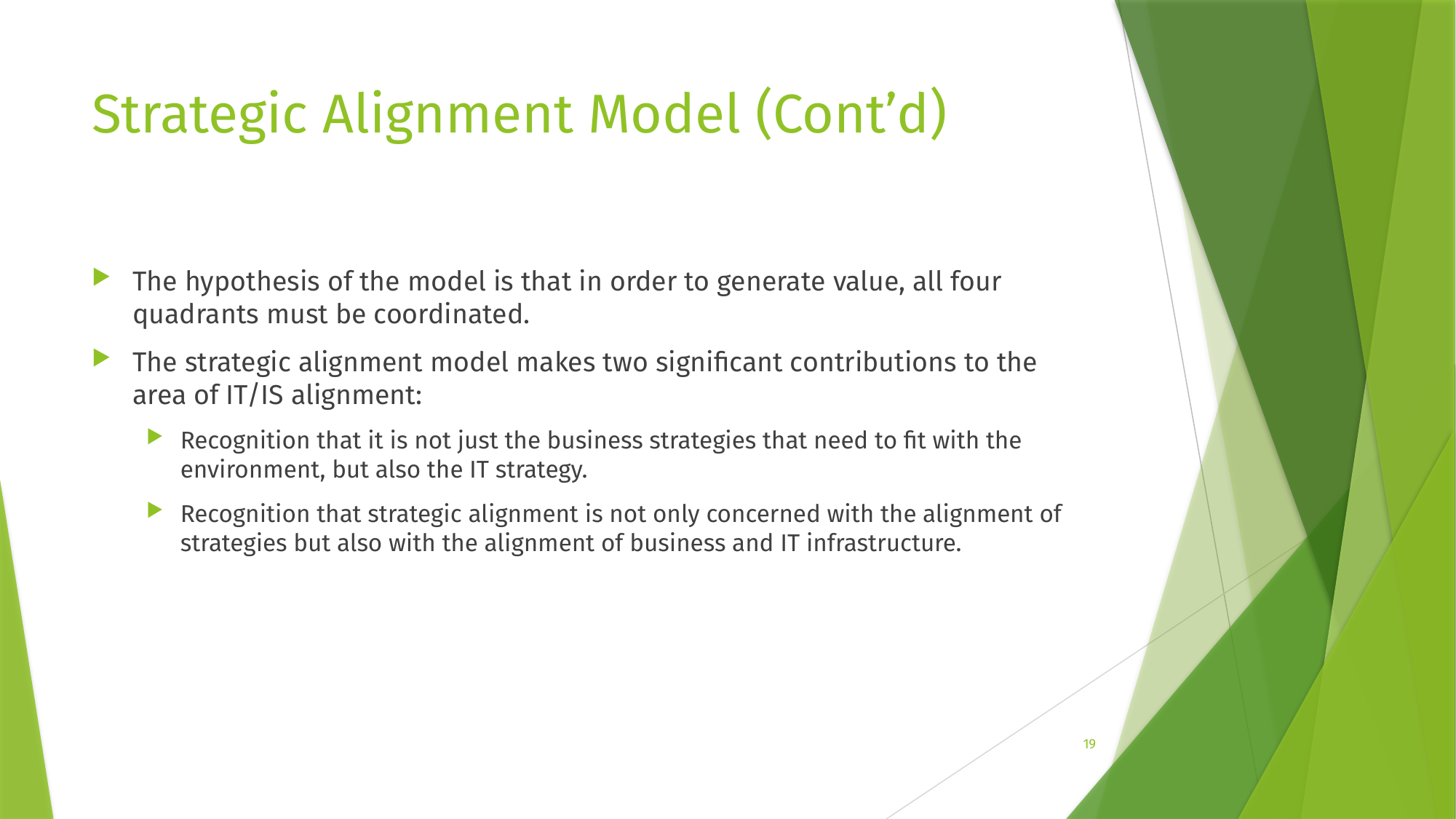

# Strategic Alignment Model (Cont’d)
The hypothesis of the model is that in order to generate value, all four quadrants must be coordinated.
The strategic alignment model makes two significant contributions to the area of IT/IS alignment:
Recognition that it is not just the business strategies that need to fit with the environment, but also the IT strategy.
Recognition that strategic alignment is not only concerned with the alignment of strategies but also with the alignment of business and IT infrastructure.
19